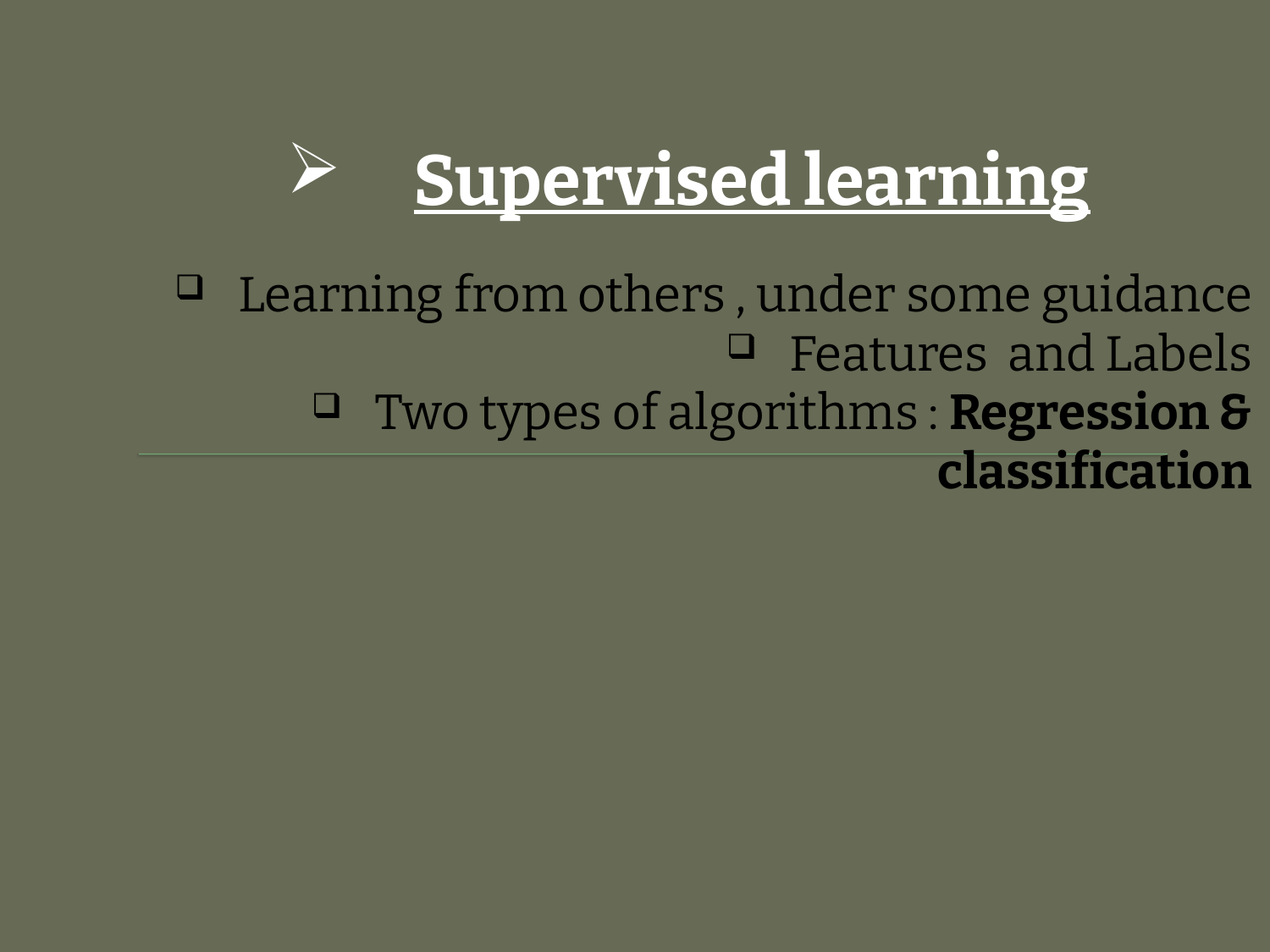

# Supervised learning
Learning from others , under some guidance
Features  and Labels
Two types of algorithms : Regression & classification